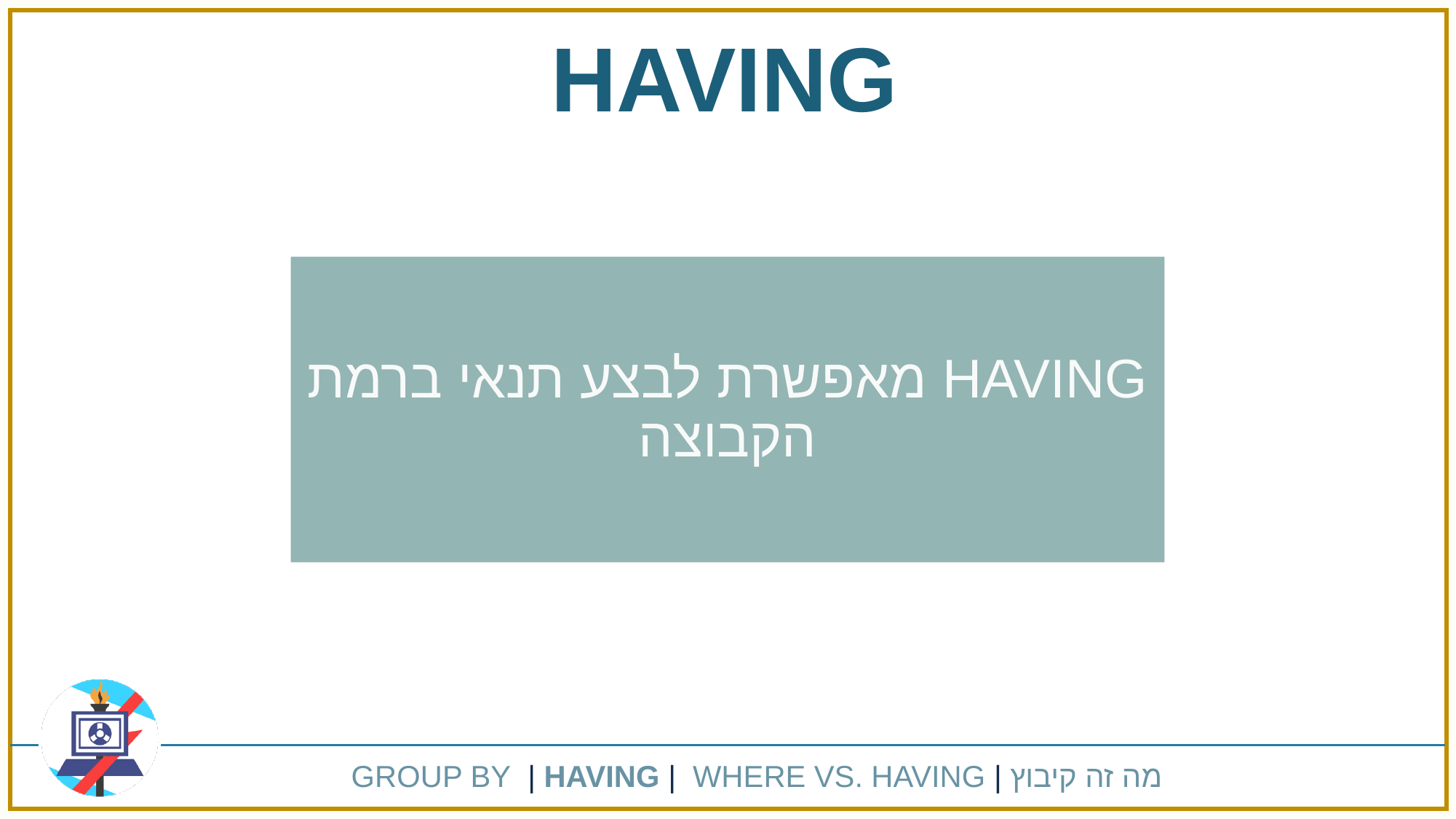

HAVING
HAVING מאפשרת לבצע תנאי ברמת הקבוצה
מה זה קיבוץ | GROUP BY  | HAVING |  WHERE VS. HAVING